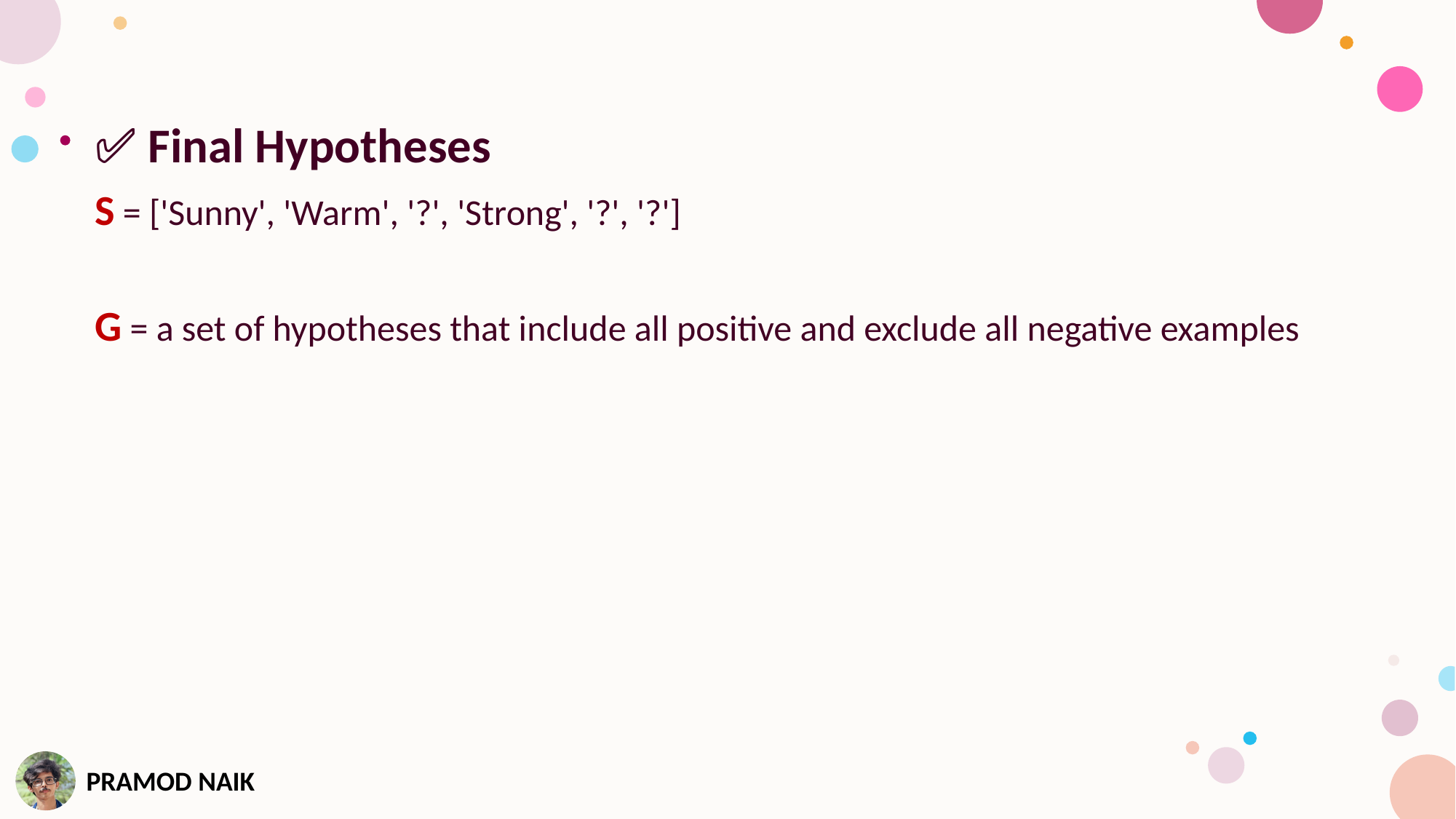

✅ Final Hypotheses
S = ['Sunny', 'Warm', '?', 'Strong', '?', '?']

G = a set of hypotheses that include all positive and exclude all negative examples